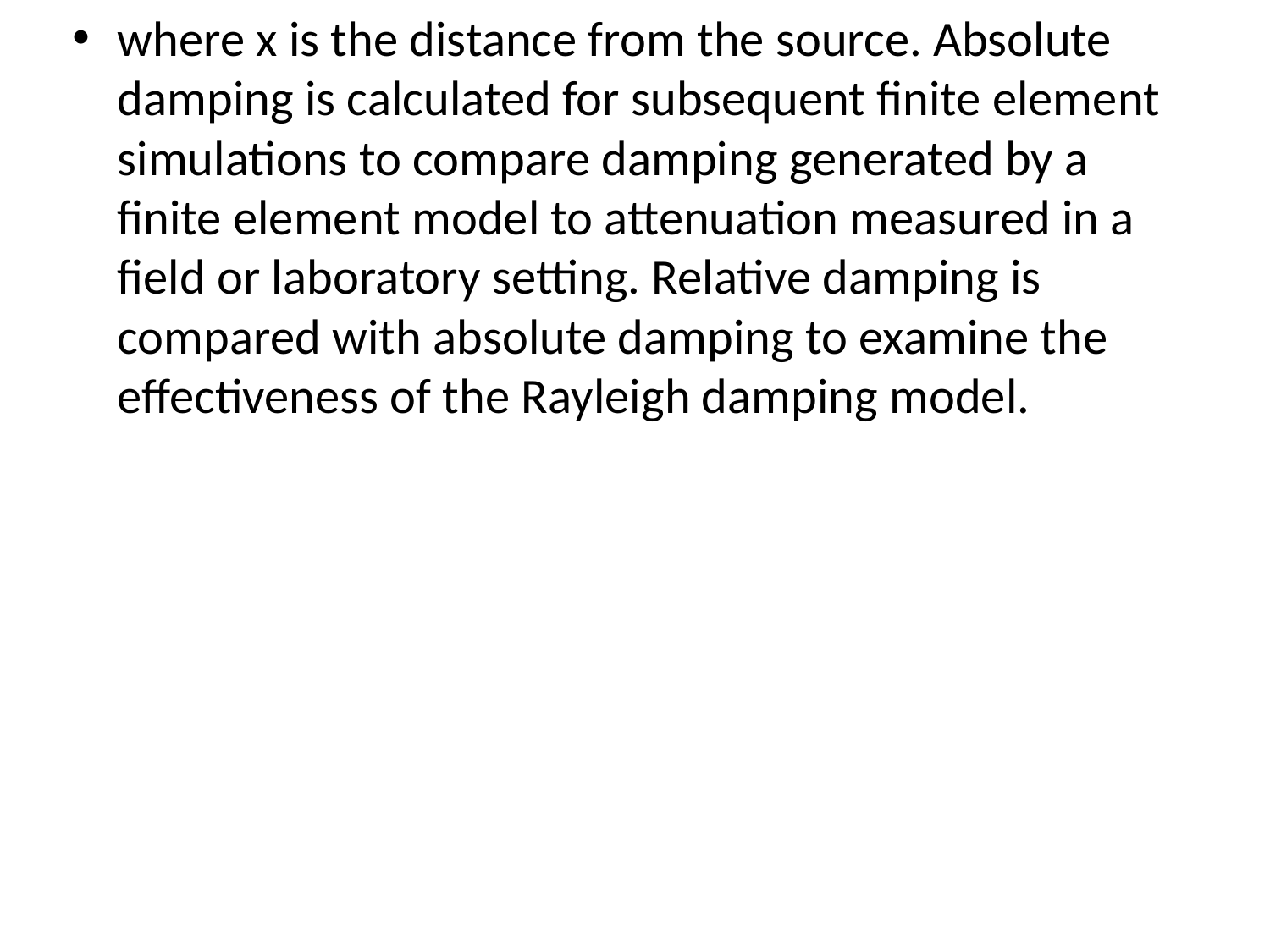

where x is the distance from the source. Absolute damping is calculated for subsequent finite element simulations to compare damping generated by a finite element model to attenuation measured in a field or laboratory setting. Relative damping is compared with absolute damping to examine the effectiveness of the Rayleigh damping model.